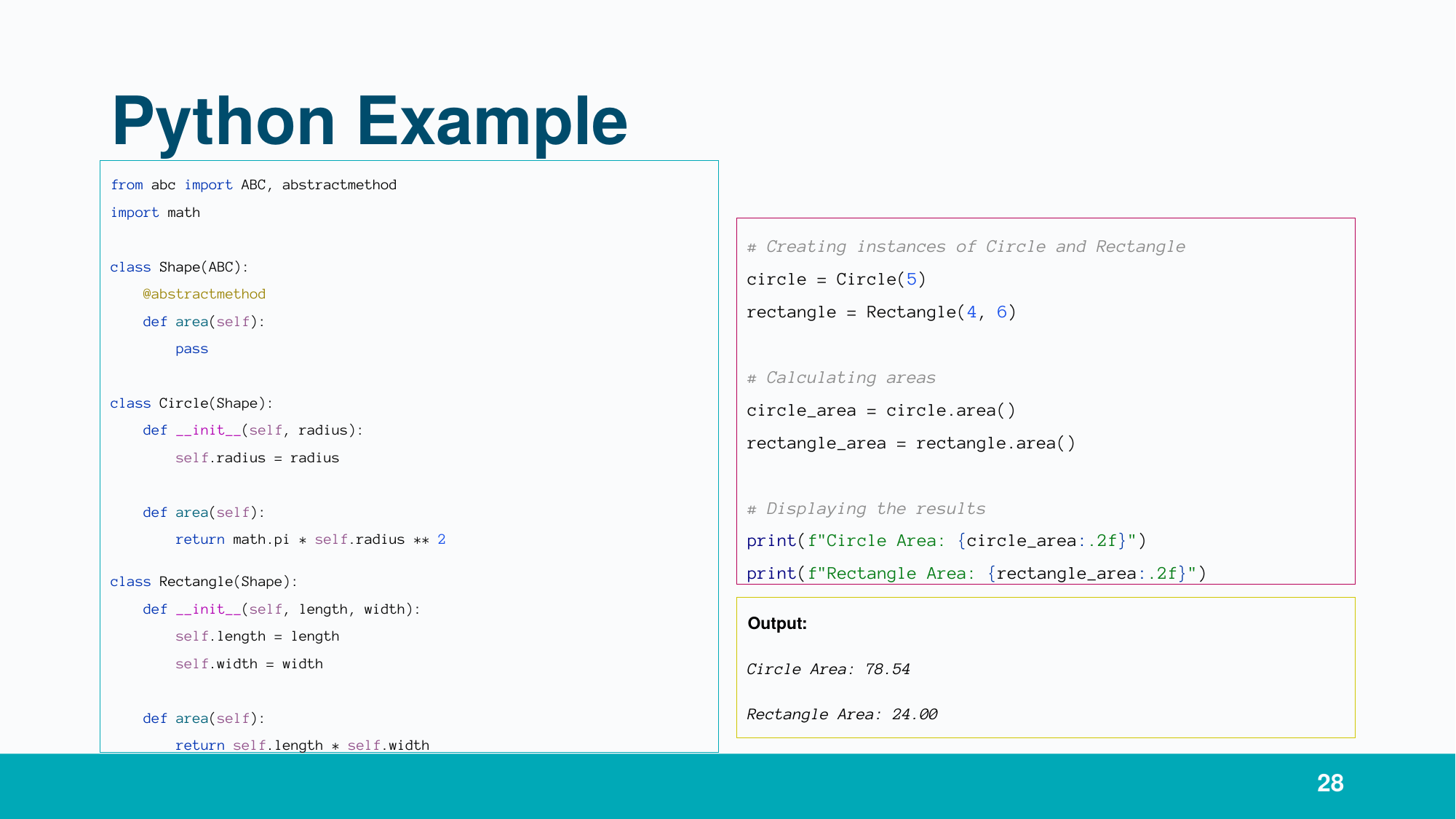

# Python Example
from abc import ABC, abstractmethod
import math
class Shape(ABC):
    @abstractmethod
    def area(self):
        pass
class Circle(Shape):
    def __init__(self, radius):
        self.radius = radius
    def area(self):
        return math.pi * self.radius ** 2
class Rectangle(Shape):
    def __init__(self, length, width):
        self.length = length
        self.width = width
    def area(self):
        return self.length * self.width
# Creating instances of Circle and Rectangle circle = Circle(5) rectangle = Rectangle(4, 6) # Calculating areas circle_area = circle.area() rectangle_area = rectangle.area() # Displaying the results print(f"Circle Area: {circle_area:.2f}") print(f"Rectangle Area: {rectangle_area:.2f}")
Output:
Circle Area: 78.54
Rectangle Area: 24.00
28